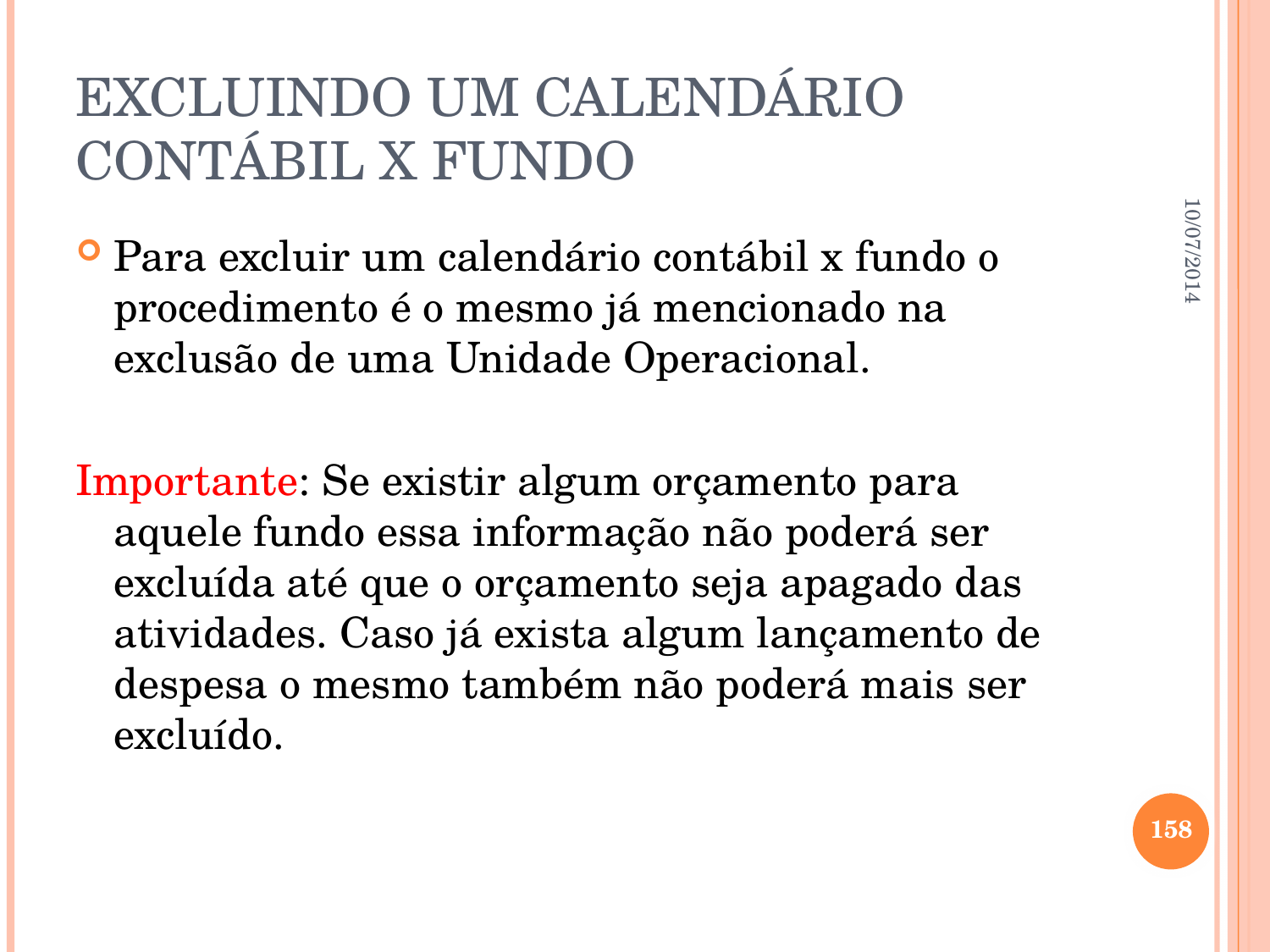

# Excluindo um calendário contábil x fundo
10/07/2014
Para excluir um calendário contábil x fundo o procedimento é o mesmo já mencionado na exclusão de uma Unidade Operacional.

Importante: Se existir algum orçamento para aquele fundo essa informação não poderá ser excluída até que o orçamento seja apagado das atividades. Caso já exista algum lançamento de despesa o mesmo também não poderá mais ser excluído.
158